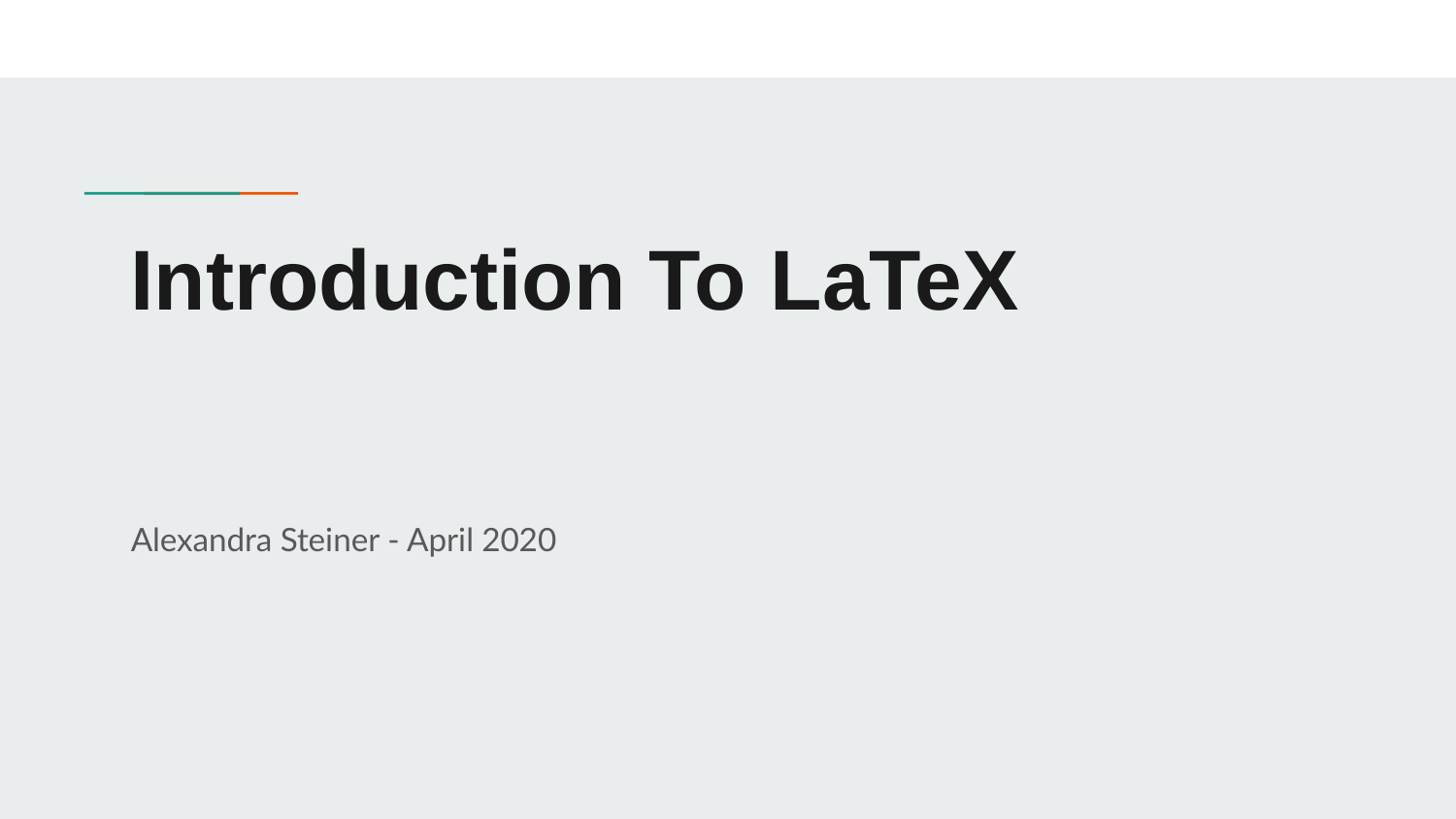

# Introduction To LaTeX
Alexandra Steiner - April 2020